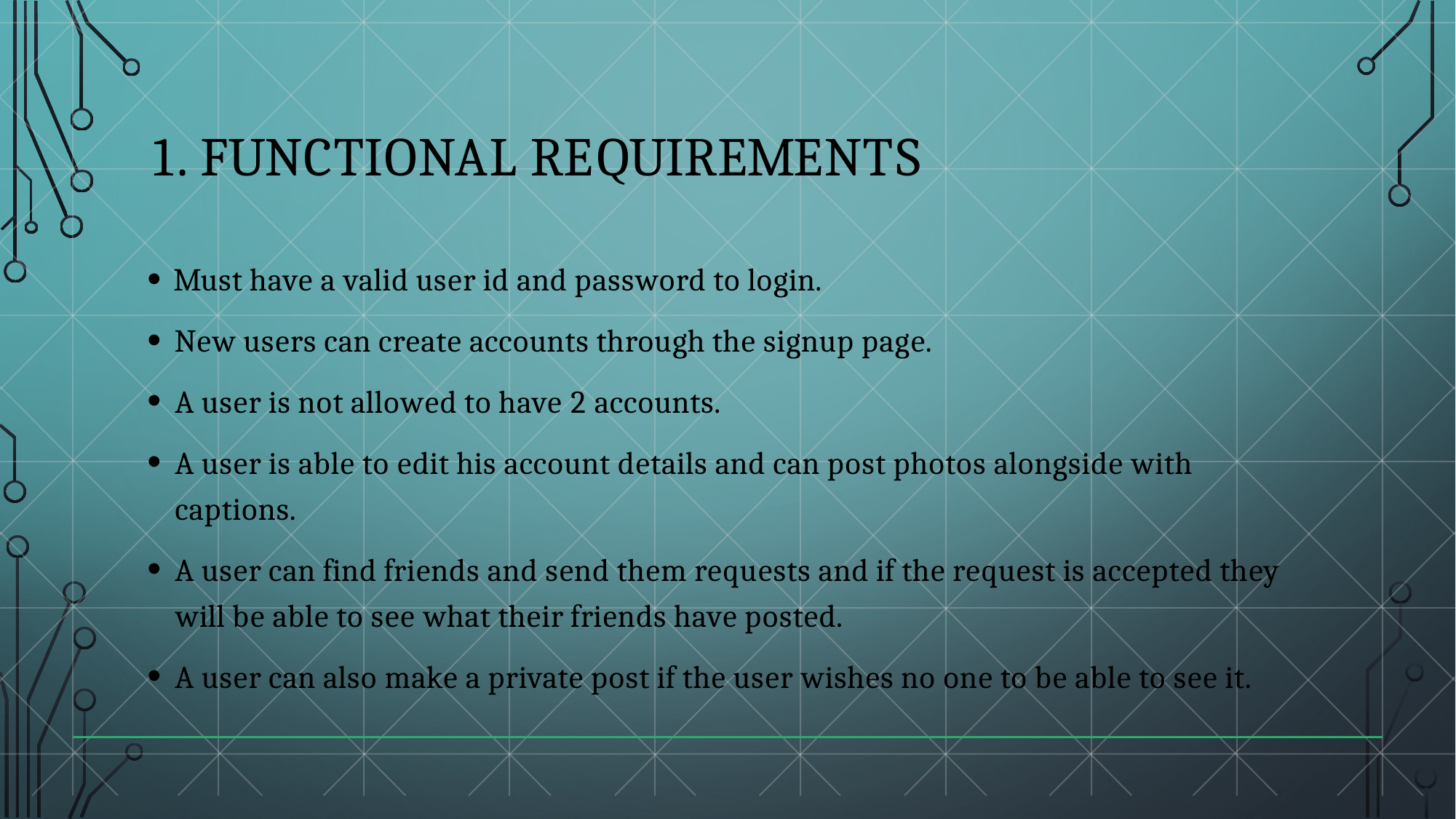

# 1. FUNCTIONAL REQUIREMENTS
Must have a valid user id and password to login.
New users can create accounts through the signup page.
A user is not allowed to have 2 accounts.
A user is able to edit his account details and can post photos alongside with captions.
A user can find friends and send them requests and if the request is accepted they will be able to see what their friends have posted.
A user can also make a private post if the user wishes no one to be able to see it.